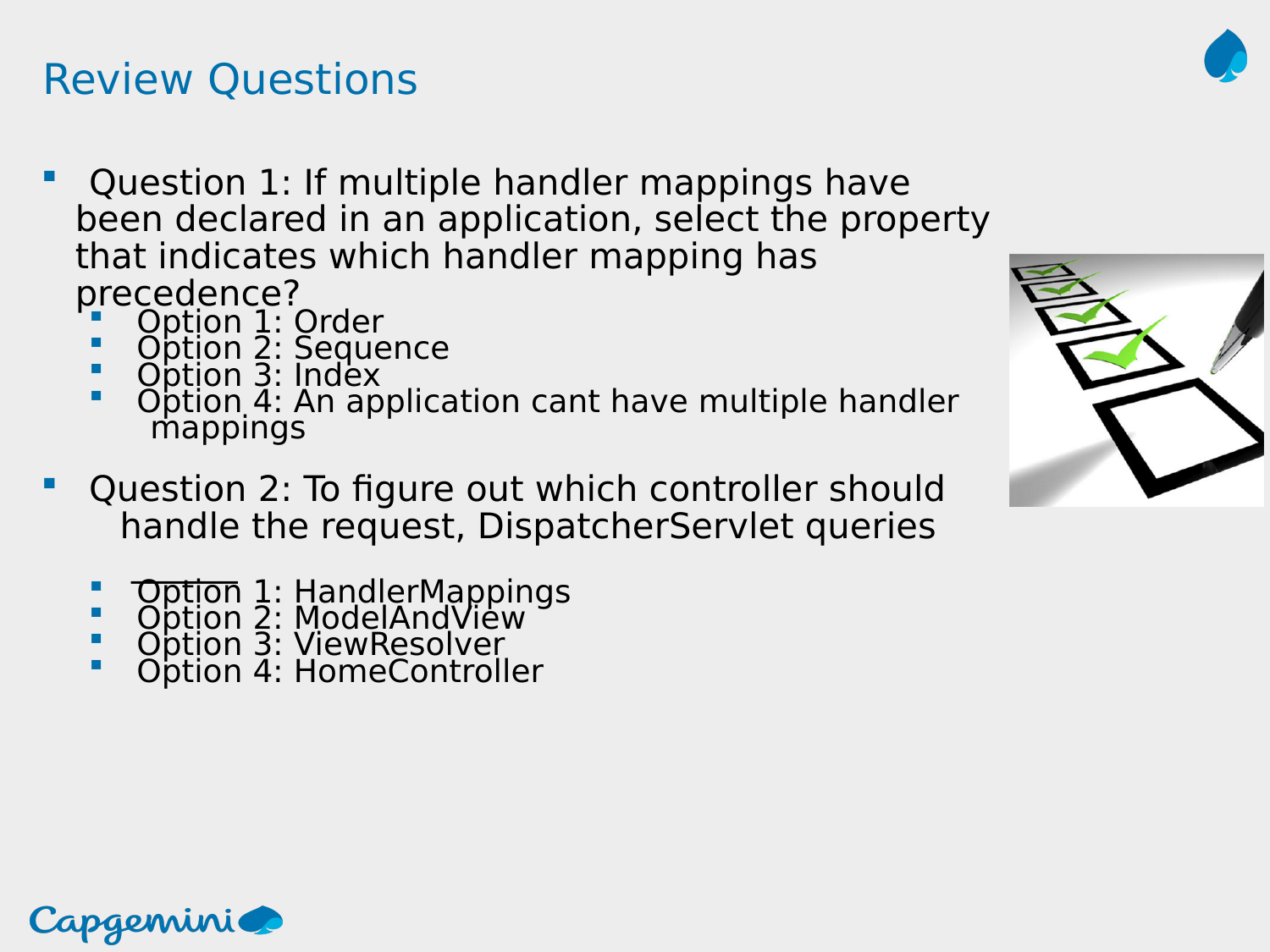

# Review Questions

Question 1: If multiple handler mappings have
   been declared in an application, select the property
   that indicates which handler mapping has
   precedence?
Option 1: Order
Option 2: Sequence
Option 3: Index
Option 4: An application cant have multiple handler
      mappings

Question 2: To figure out which controller should
       handle the request, DispatcherServlet queries
        ______
Option 1: HandlerMappings
Option 2: ModelAndView
Option 3: ViewResolver
Option 4: HomeController